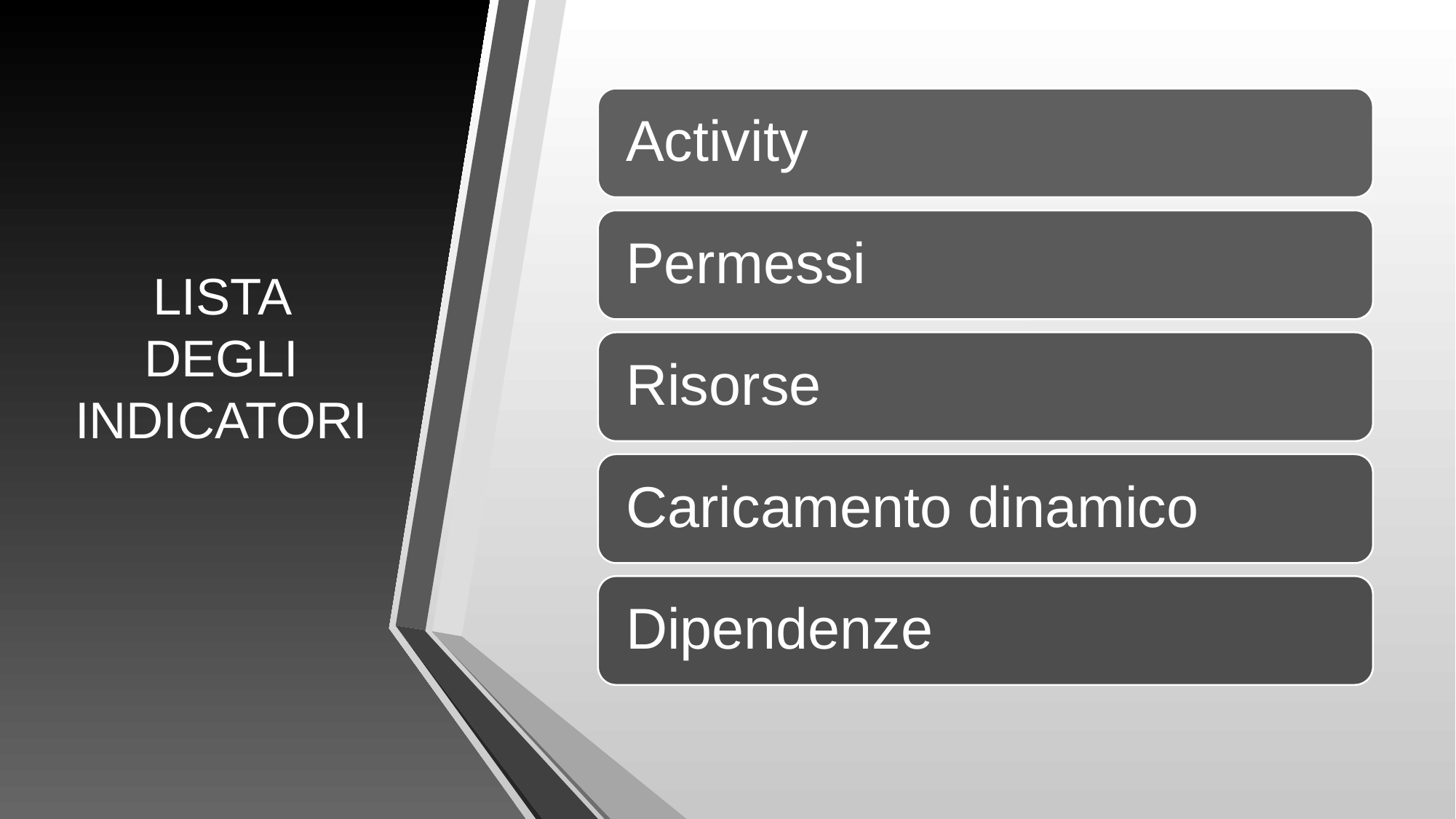

# LISTA DEGLI INDICATORI
Activity
Permessi
Risorse
Caricamento dinamico
Dipendenze